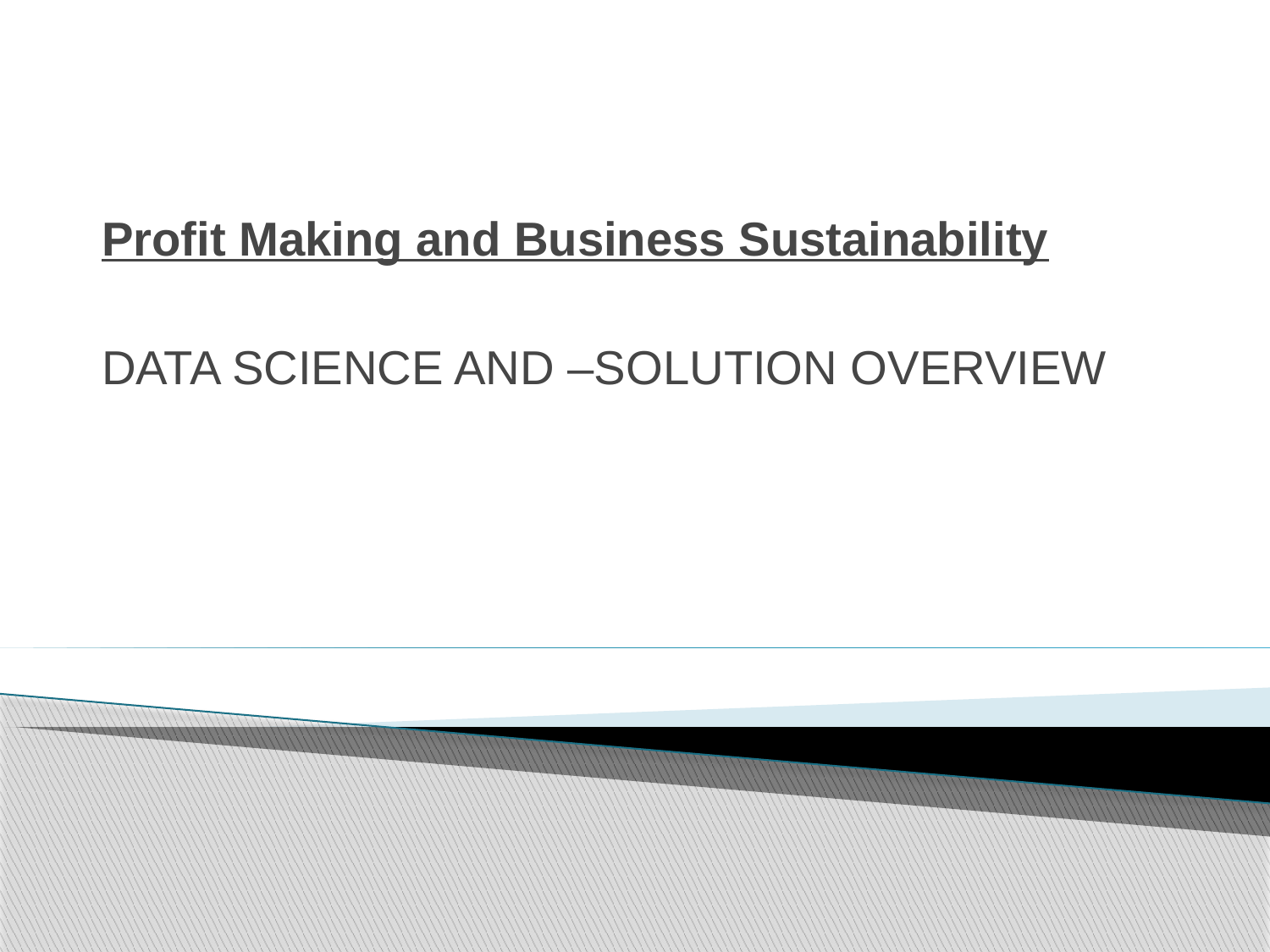

Profit Making and Business Sustainability

DATA SCIENCE AND –SOLUTION OVERVIEW